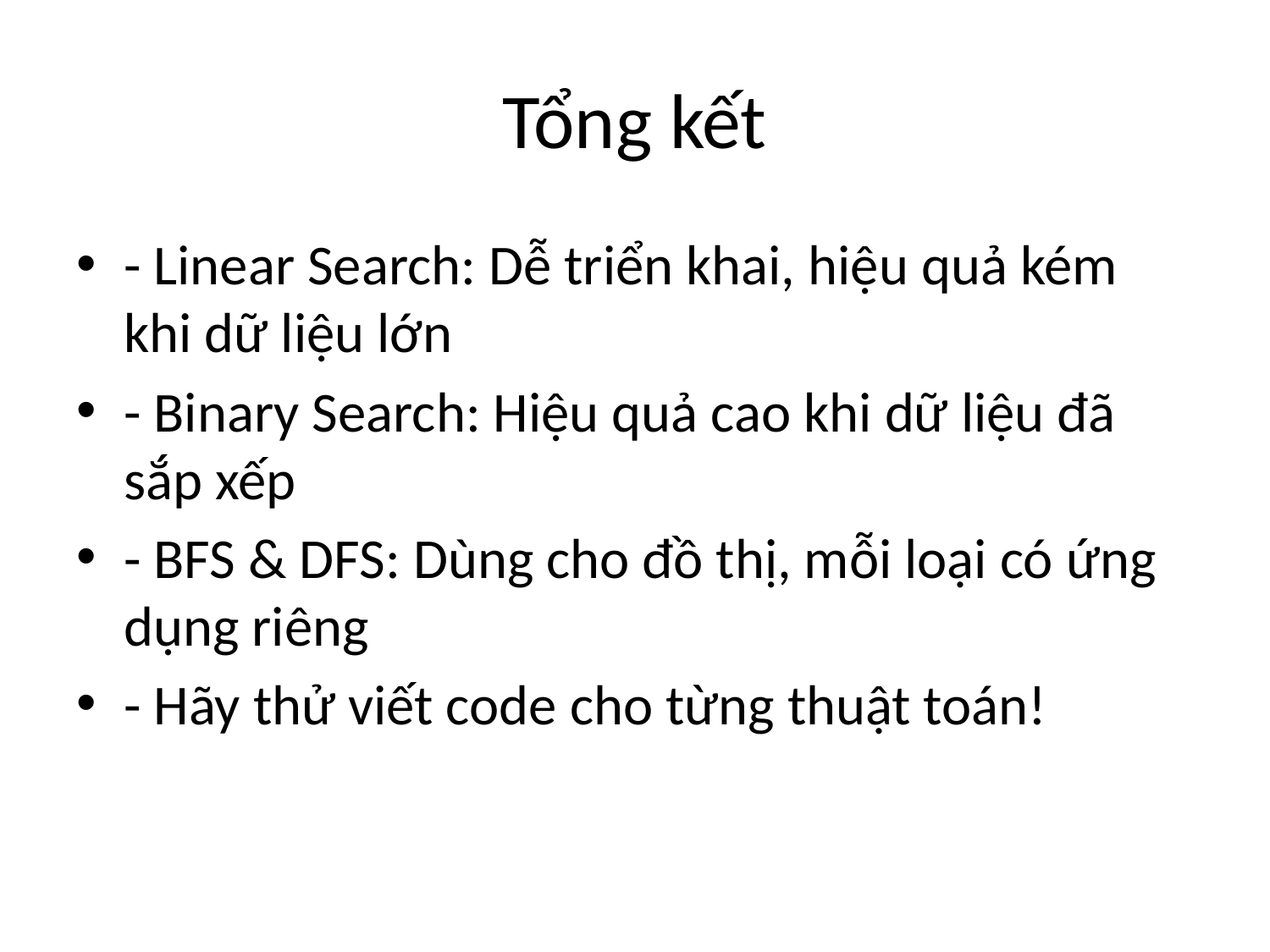

# Tổng kết
- Linear Search: Dễ triển khai, hiệu quả kém khi dữ liệu lớn
- Binary Search: Hiệu quả cao khi dữ liệu đã sắp xếp
- BFS & DFS: Dùng cho đồ thị, mỗi loại có ứng dụng riêng
- Hãy thử viết code cho từng thuật toán!